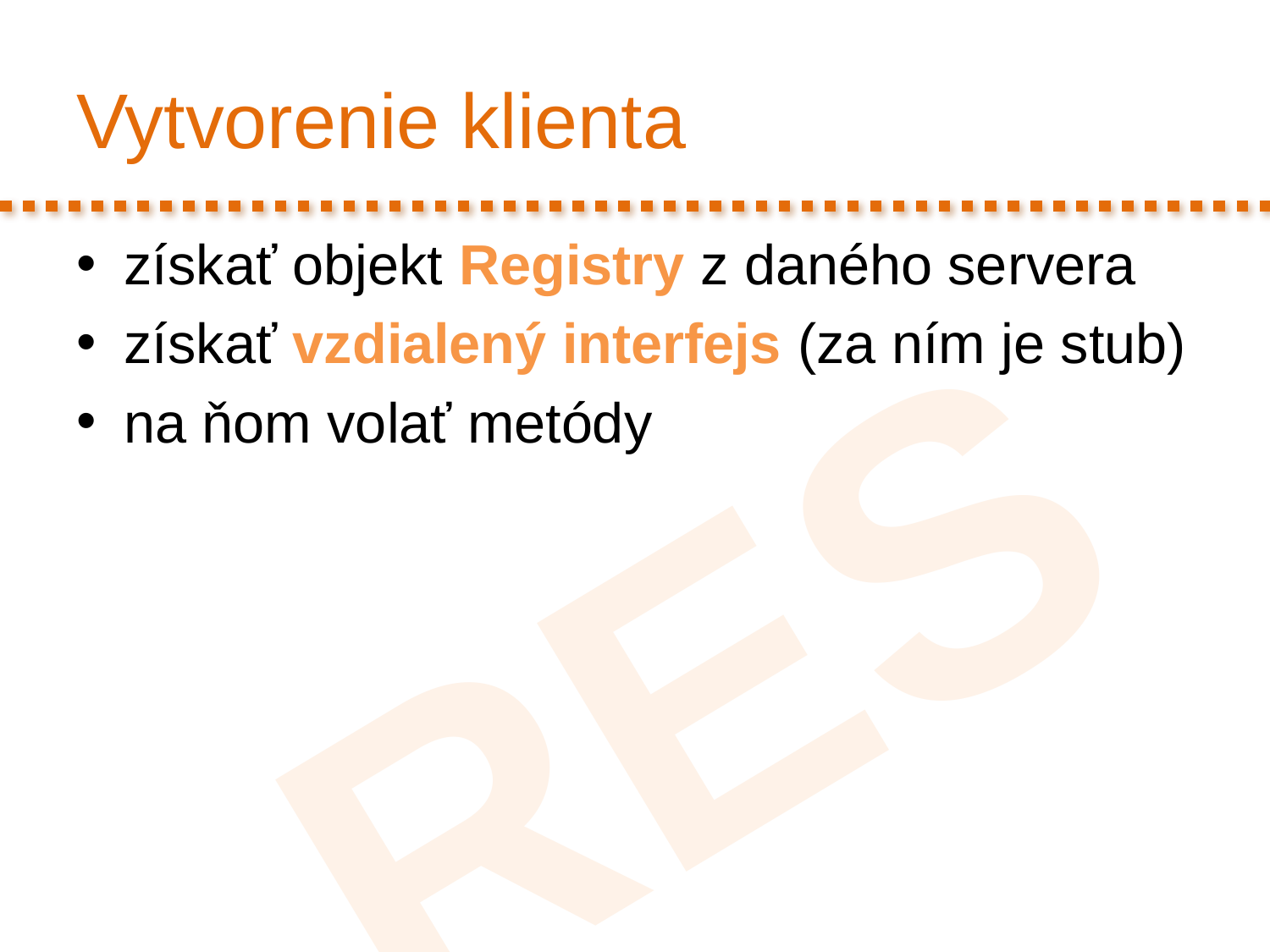

# Vytvorenie klienta
získať objekt Registry z daného servera
získať vzdialený interfejs (za ním je stub)
na ňom volať metódy